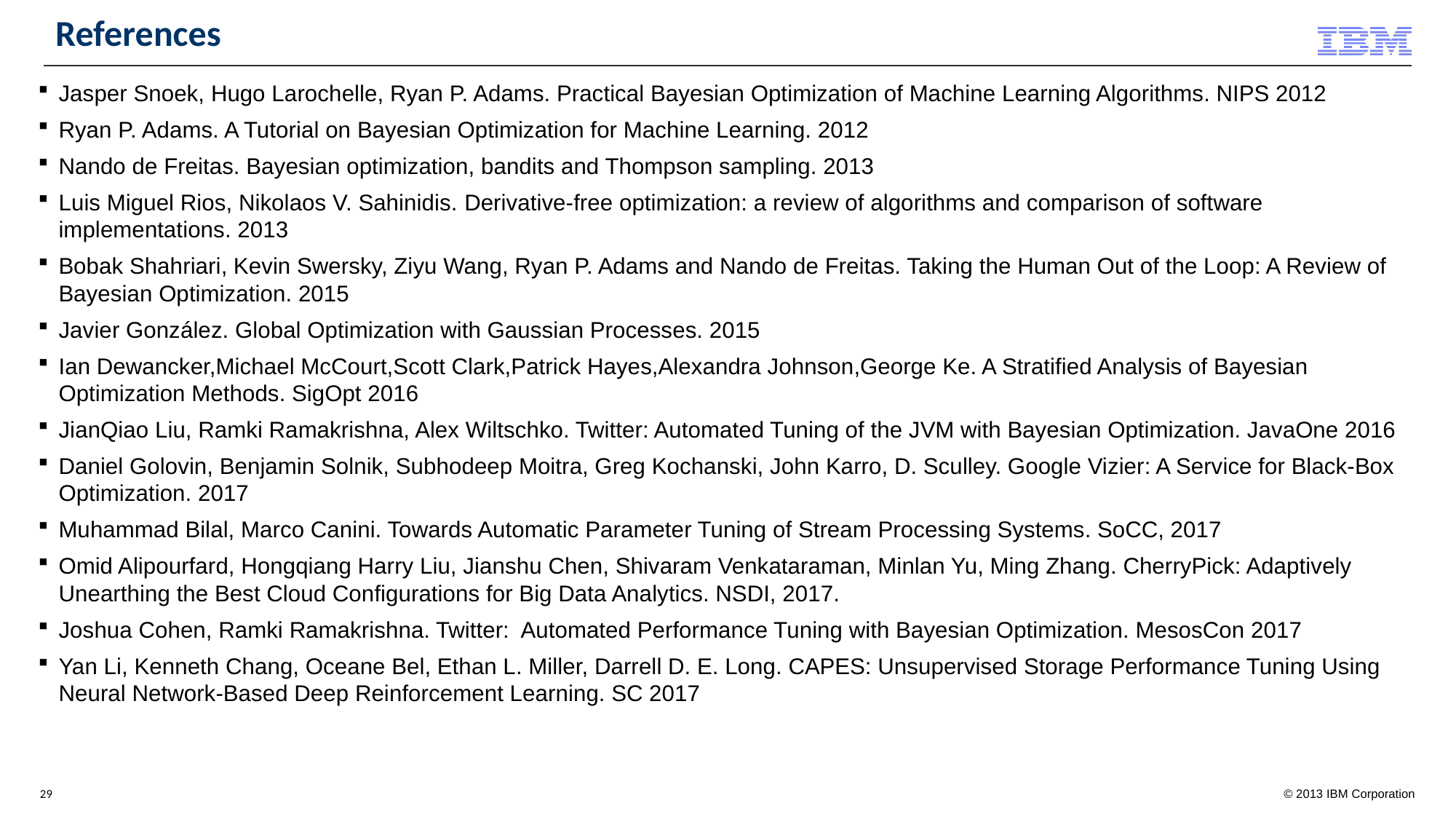

# References
Jasper Snoek, Hugo Larochelle, Ryan P. Adams. Practical Bayesian Optimization of Machine Learning Algorithms. NIPS 2012
Ryan P. Adams. A Tutorial on Bayesian Optimization for Machine Learning. 2012
Nando de Freitas. Bayesian optimization, bandits and Thompson sampling. 2013
Luis Miguel Rios, Nikolaos V. Sahinidis. Derivative-free optimization: a review of algorithms and comparison of software implementations. 2013
Bobak Shahriari, Kevin Swersky, Ziyu Wang, Ryan P. Adams and Nando de Freitas. Taking the Human Out of the Loop: A Review of Bayesian Optimization. 2015
Javier González. Global Optimization with Gaussian Processes. 2015
Ian Dewancker,Michael McCourt,Scott Clark,Patrick Hayes,Alexandra Johnson,George Ke. A Stratified Analysis of Bayesian Optimization Methods. SigOpt 2016
JianQiao Liu, Ramki Ramakrishna, Alex Wiltschko. Twitter: Automated Tuning of the JVM with Bayesian Optimization. JavaOne 2016
Daniel Golovin, Benjamin Solnik, Subhodeep Moitra, Greg Kochanski, John Karro, D. Sculley. Google Vizier: A Service for Black-Box Optimization. 2017
Muhammad Bilal, Marco Canini. Towards Automatic Parameter Tuning of Stream Processing Systems. SoCC, 2017
Omid Alipourfard, Hongqiang Harry Liu, Jianshu Chen, Shivaram Venkataraman, Minlan Yu, Ming Zhang. CherryPick: Adaptively Unearthing the Best Cloud Configurations for Big Data Analytics. NSDI, 2017.
Joshua Cohen, Ramki Ramakrishna. Twitter:  Automated Performance Tuning with Bayesian Optimization. MesosCon 2017
Yan Li, Kenneth Chang, Oceane Bel, Ethan L. Miller, Darrell D. E. Long. CAPES: Unsupervised Storage Performance Tuning Using Neural Network-Based Deep Reinforcement Learning. SC 2017
29